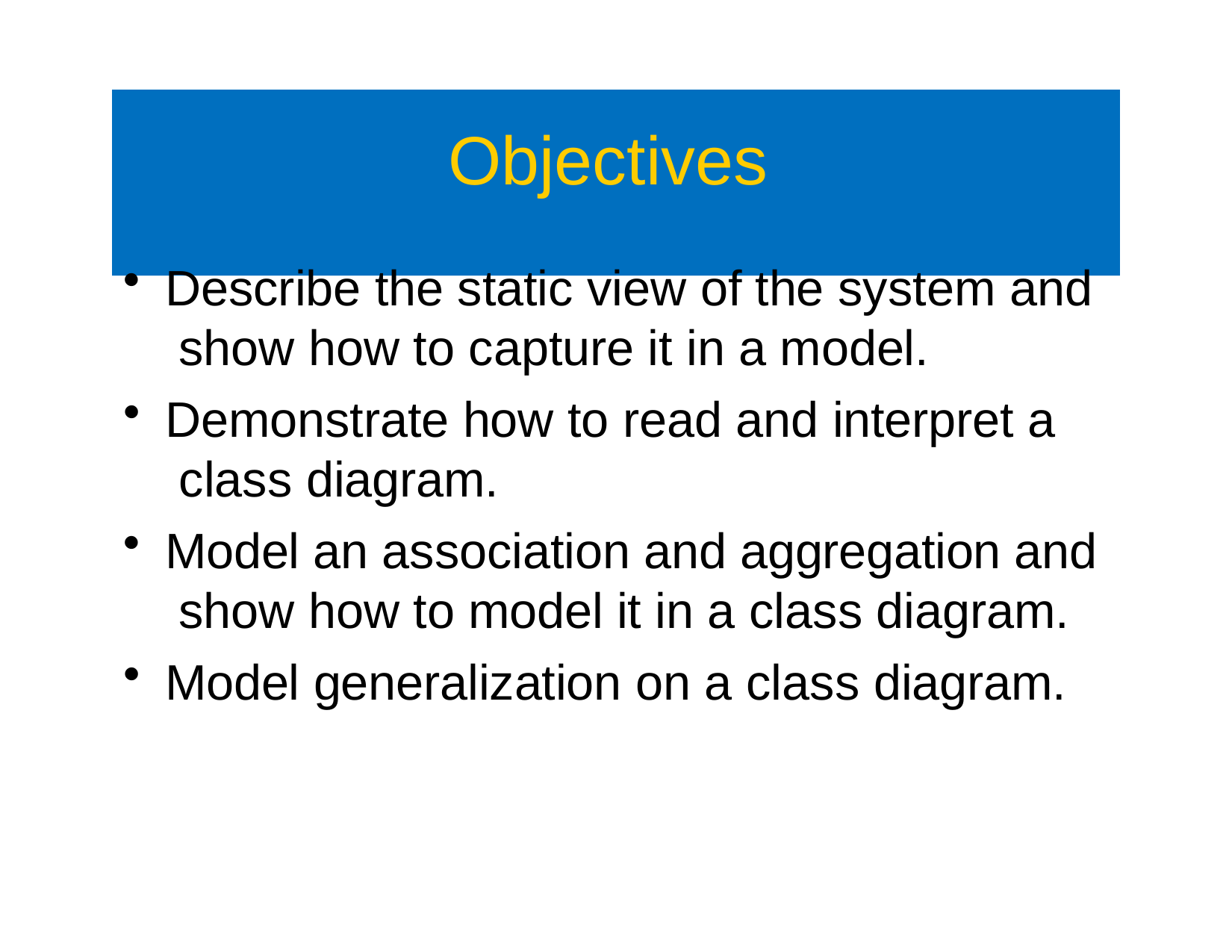

# Objectives
Describe the static view of the system and  show how to capture it in a model.
Demonstrate how to read and interpret a  class diagram.
Model an association and aggregation and  show how to model it in a class diagram.
Model generalization on a class diagram.